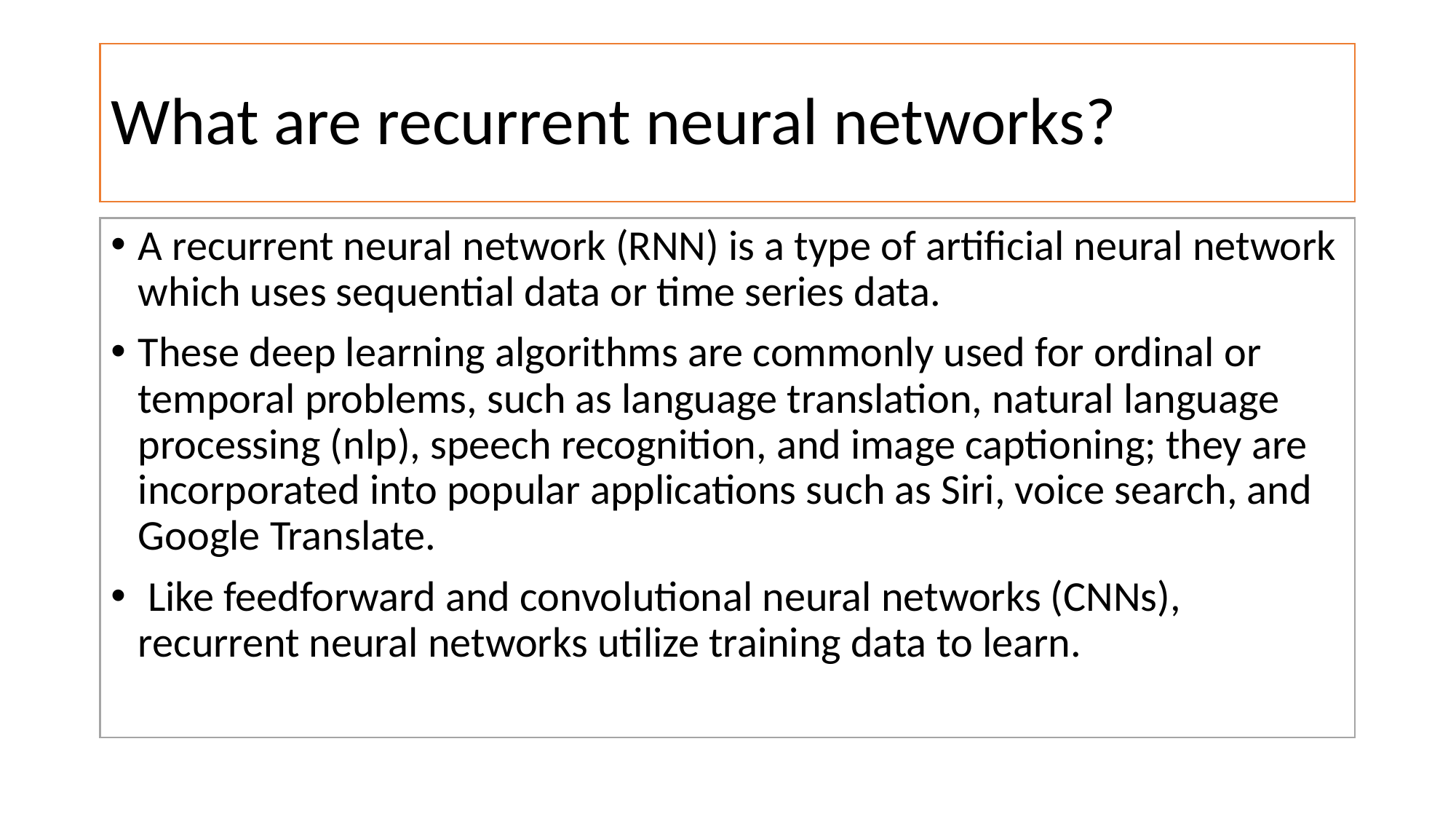

# What are recurrent neural networks?
A recurrent neural network (RNN) is a type of artificial neural network which uses sequential data or time series data.
These deep learning algorithms are commonly used for ordinal or temporal problems, such as language translation, natural language processing (nlp), speech recognition, and image captioning; they are incorporated into popular applications such as Siri, voice search, and Google Translate.
 Like feedforward and convolutional neural networks (CNNs), recurrent neural networks utilize training data to learn.